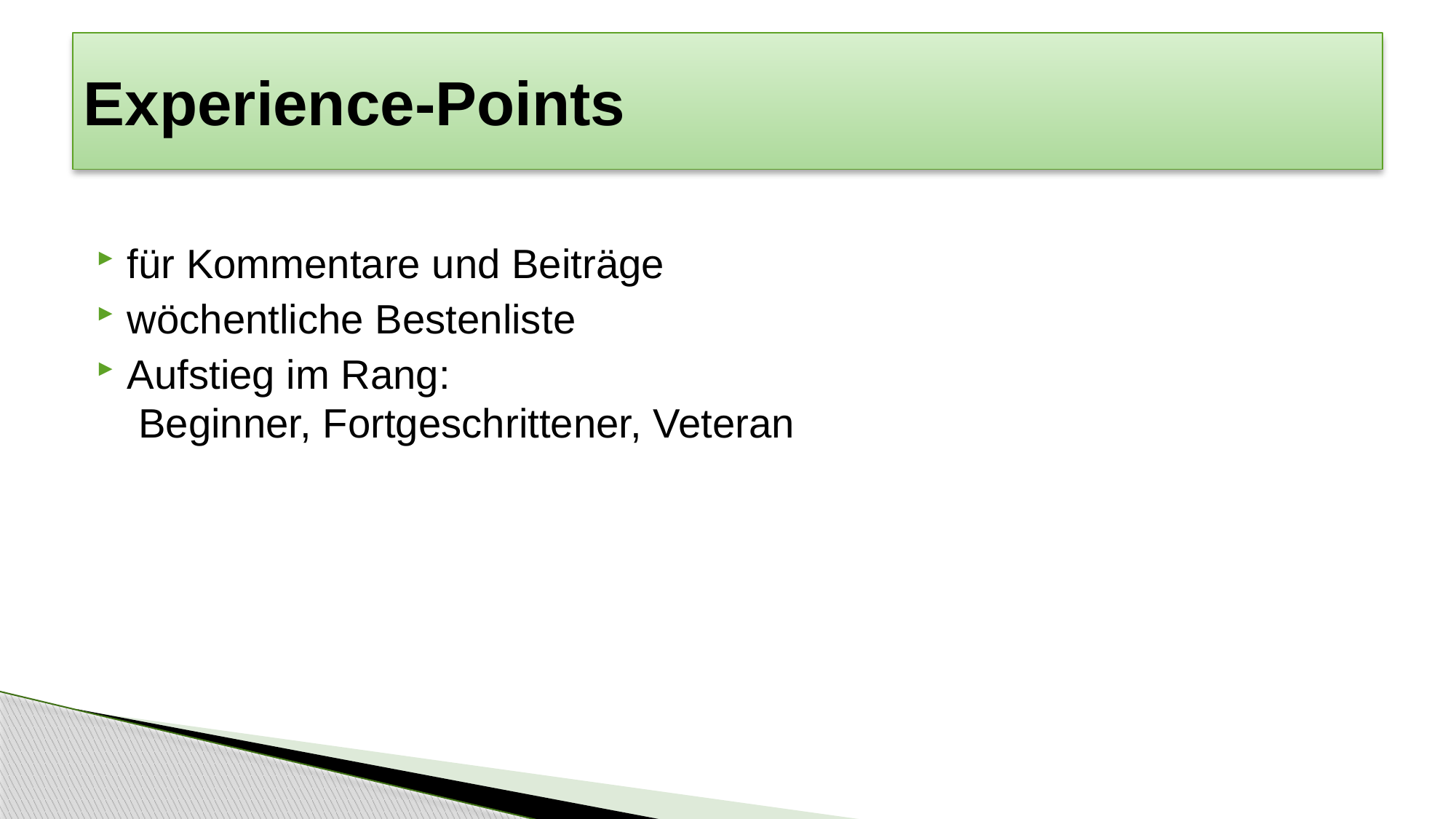

# Experience-Points

für Kommentare und Beiträge
wöchentliche Bestenliste
Aufstieg im Rang:
 Beginner, Fortgeschrittener, Veteran